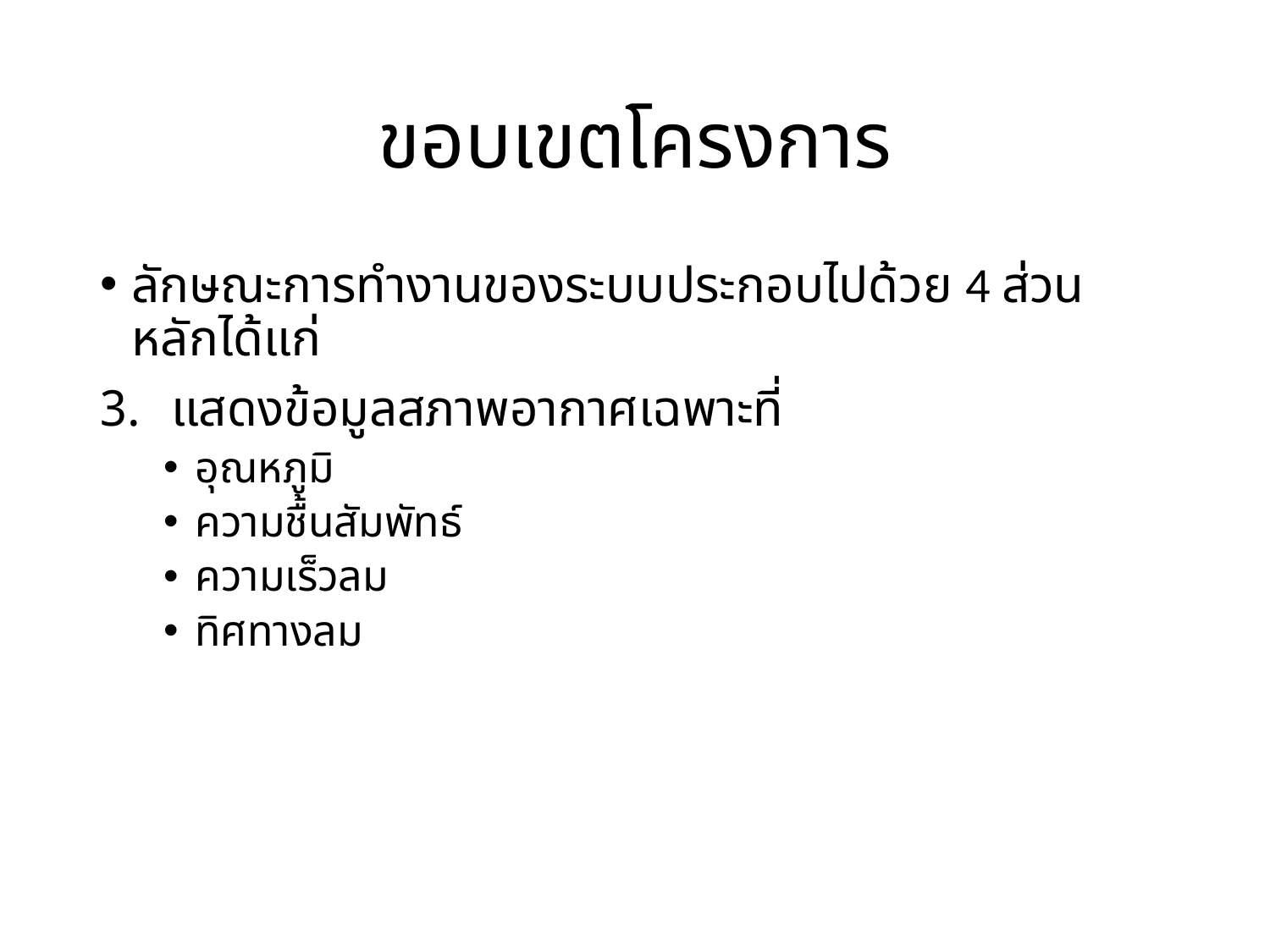

# ขอบเขตโครงการ
ลักษณะการทำงานของระบบประกอบไปด้วย 4 ส่วนหลักได้แก่
แสดงข้อมูลสภาพอากาศเฉพาะที่
อุณหภูมิ
ความชื้นสัมพัทธ์
ความเร็วลม
ทิศทางลม